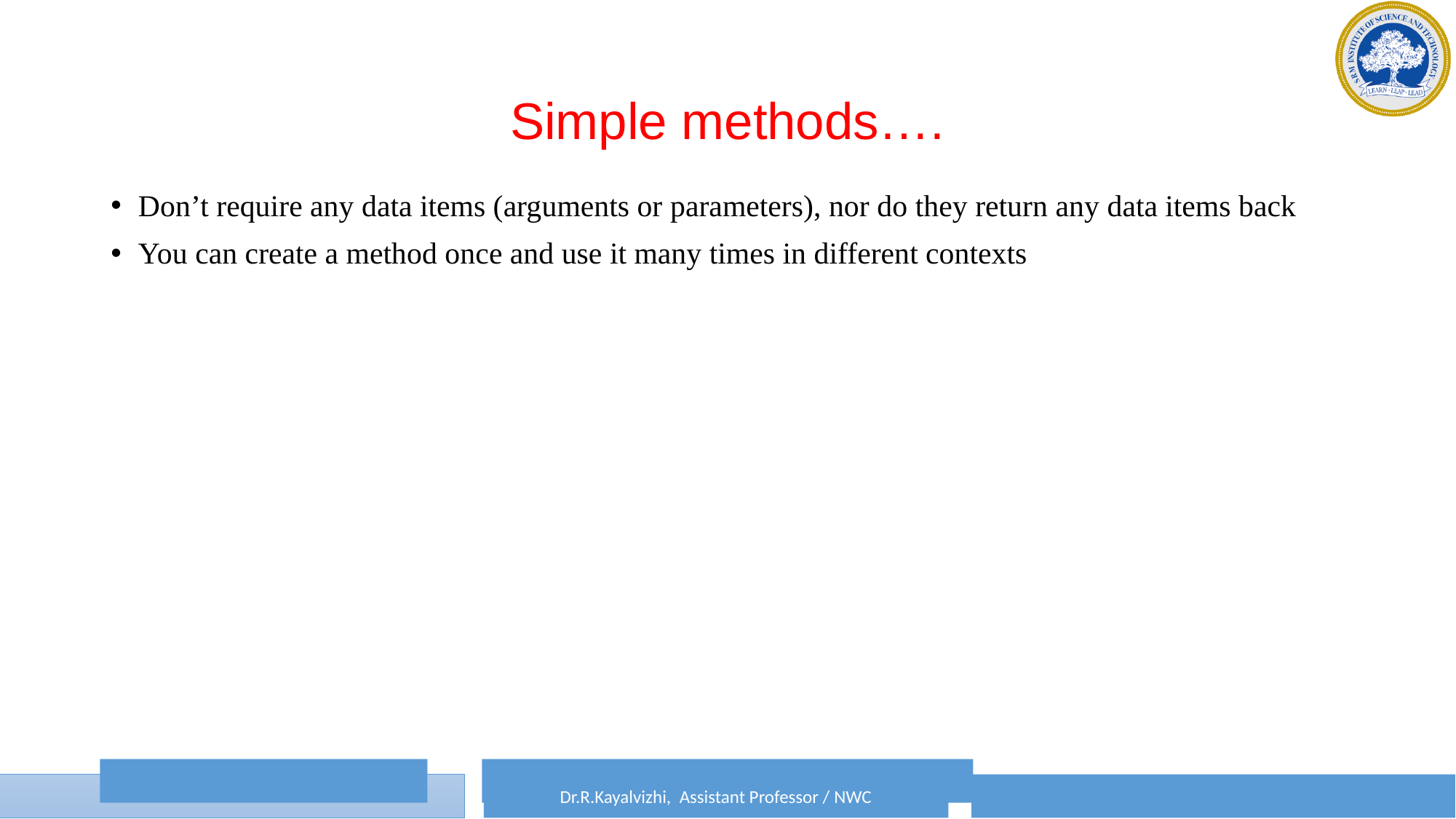

# Simple methods….
Don’t require any data items (arguments or parameters), nor do they return any data items back
You can create a method once and use it many times in different contexts

Dr.P.Rama,  Assistant Professor / SRM CTECH
Dr.R.Kayalvizhi,  Assistant Professor / NWC

8